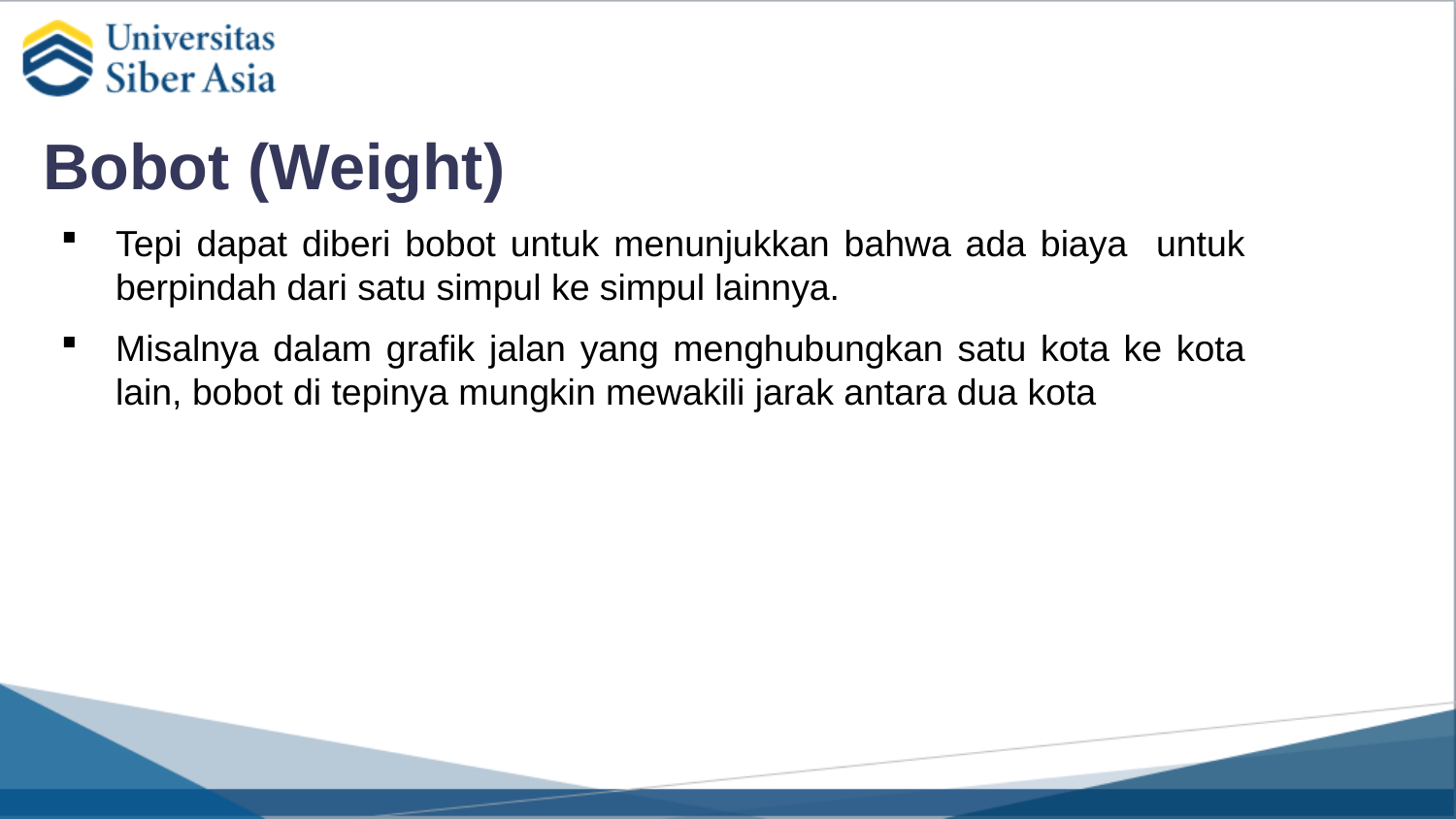

Bobot (Weight)
Tepi dapat diberi bobot untuk menunjukkan bahwa ada biaya  untuk berpindah dari satu simpul ke simpul lainnya.

Misalnya dalam grafik jalan yang menghubungkan satu kota ke kota lain, bobot di tepinya mungkin mewakili jarak antara dua kota